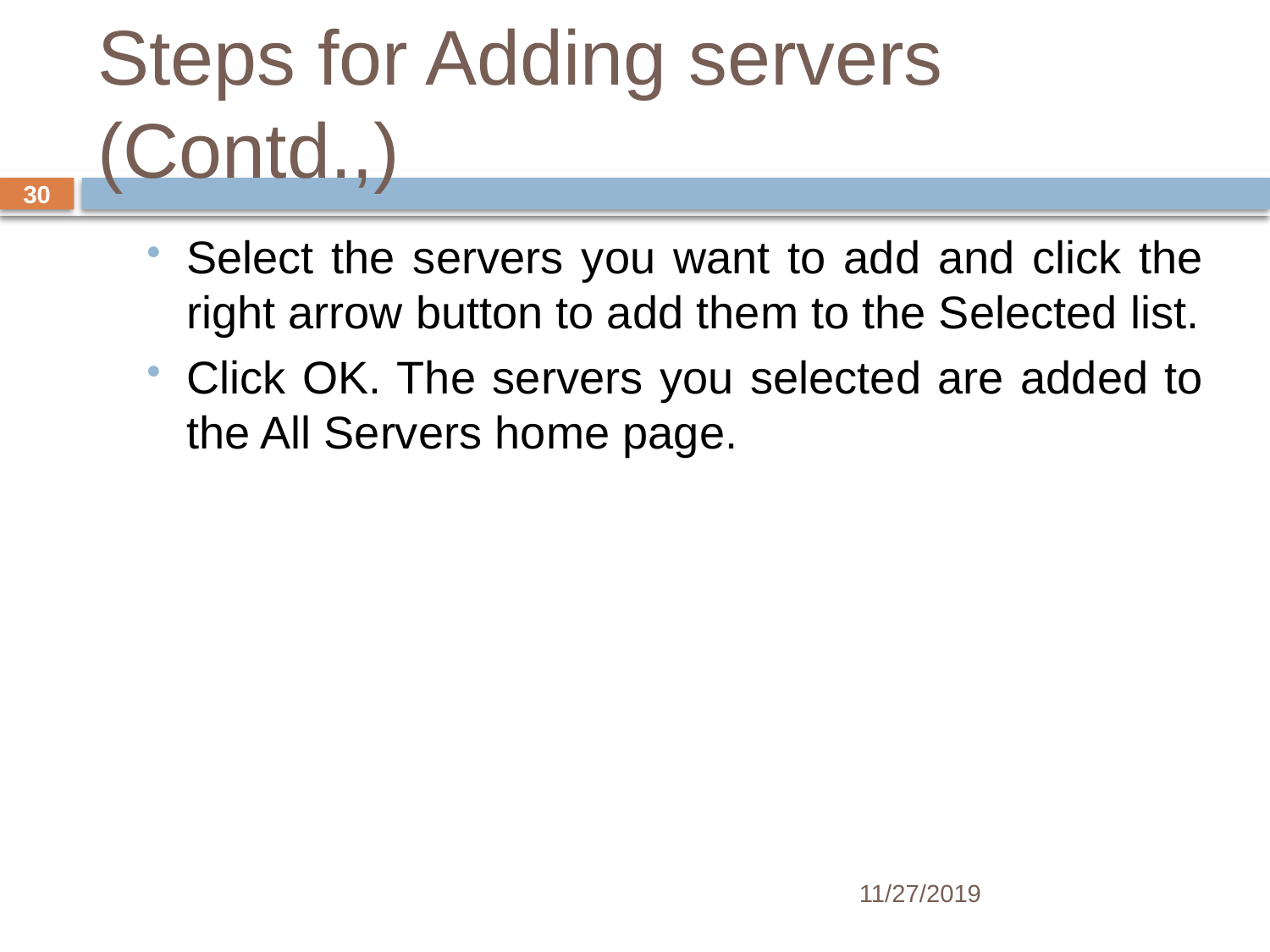

# Steps for Adding servers (Contd.,)
30
Select the servers you want to add and click the right arrow button to add them to the Selected list.
Click OK. The servers you selected are added to the All Servers home page.
11/27/2019